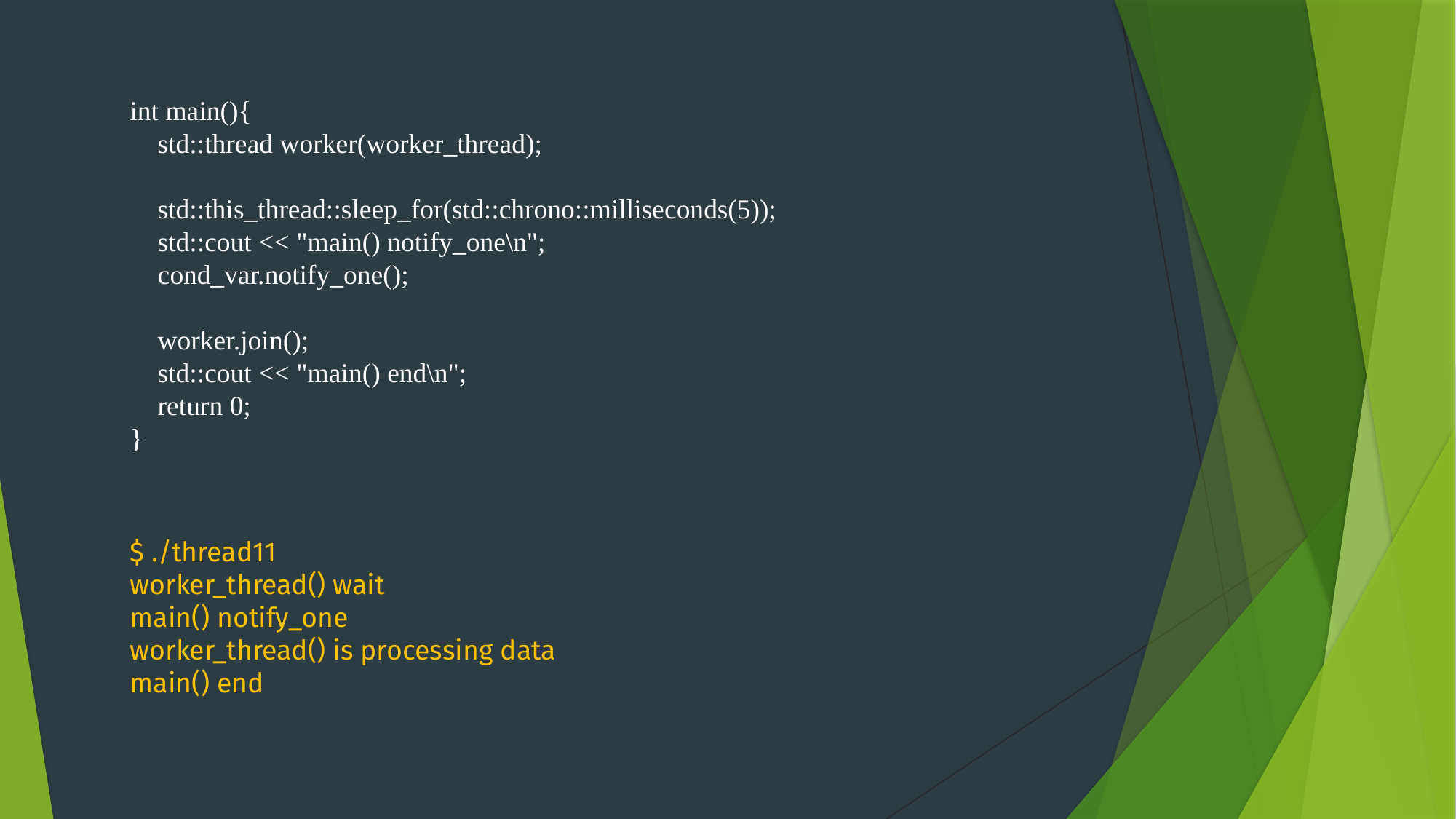

int main(){
    std::thread worker(worker_thread);

    std::this_thread::sleep_for(std::chrono::milliseconds(5));
    std::cout << "main() notify_one\n";
    cond_var.notify_one();

    worker.join();
    std::cout << "main() end\n";
    return 0;
}
$ ./thread11
worker_thread() wait
main() notify_one
worker_thread() is processing data
main() end